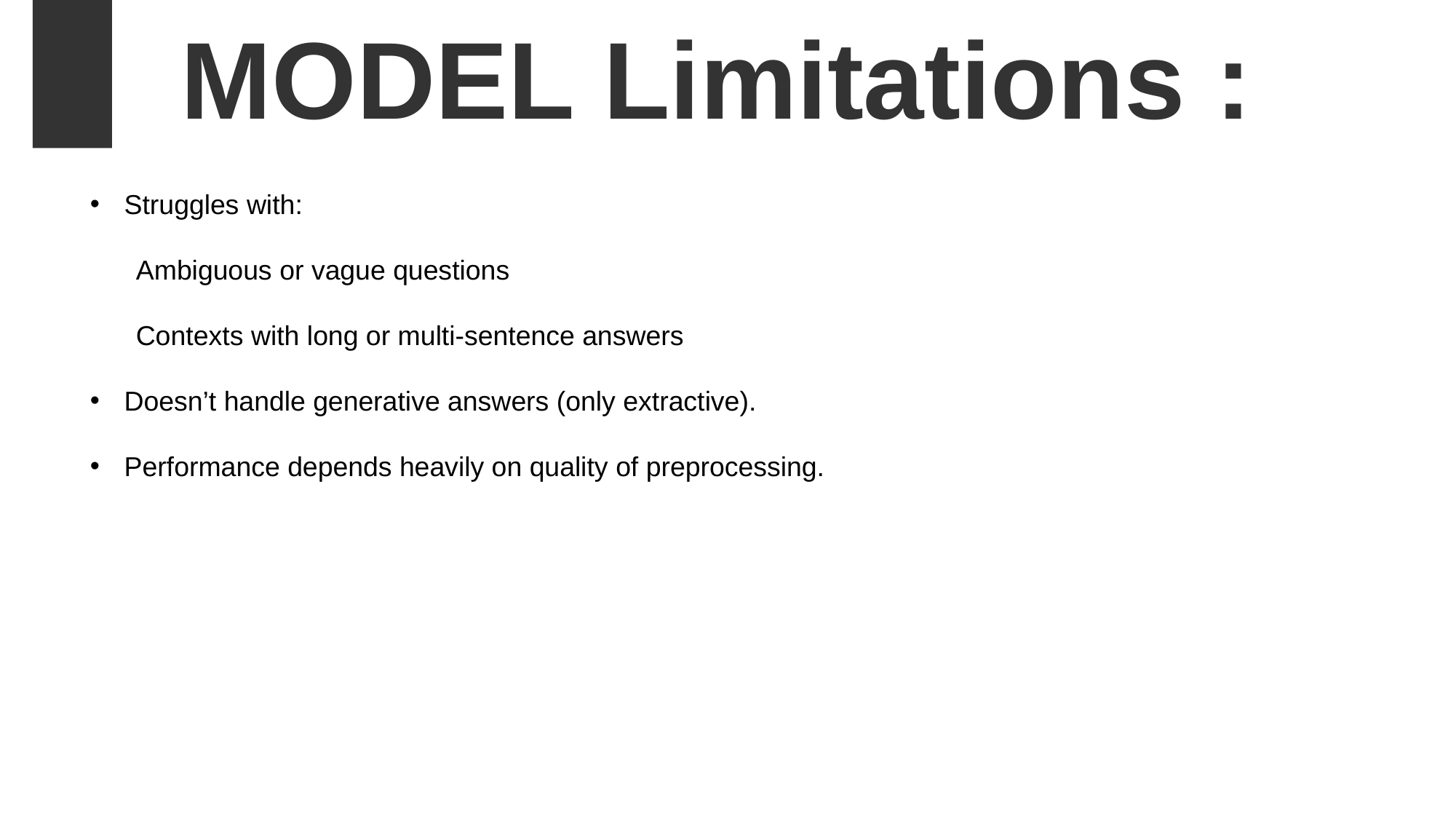

MODEL Limitations :
Struggles with:

      Ambiguous or vague questions

      Contexts with long or multi-sentence answers

Doesn’t handle generative answers (only extractive).

Performance depends heavily on quality of preprocessing.